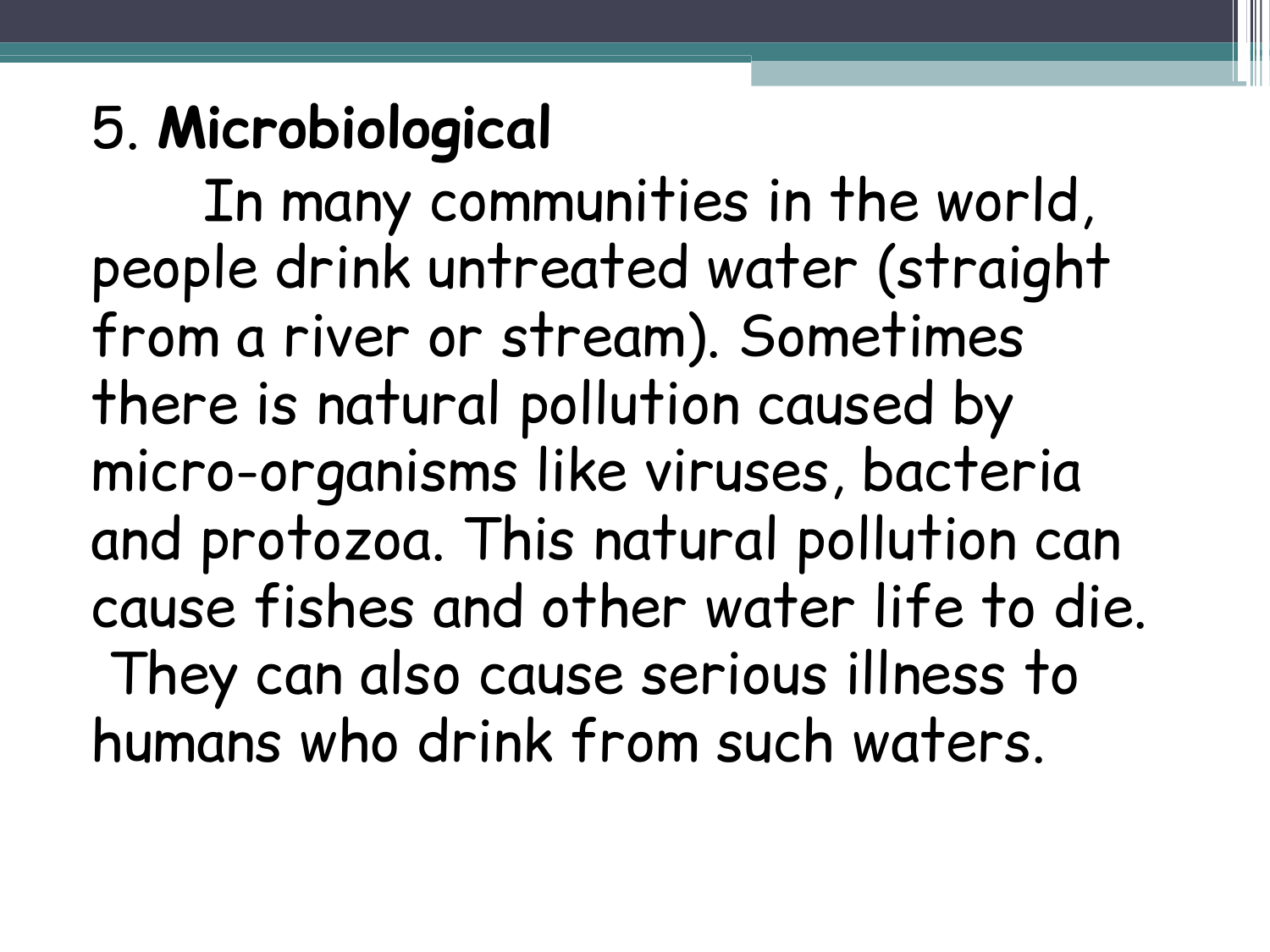

5. Microbiological
In many communities in the world,  people drink untreated water (straight  from a river or stream). Sometimes  there is natural pollution caused by  micro-organisms like viruses, bacteria  and protozoa. This natural pollution can  cause fishes and other water life to die.  They can also cause serious illness to  humans who drink from such waters.